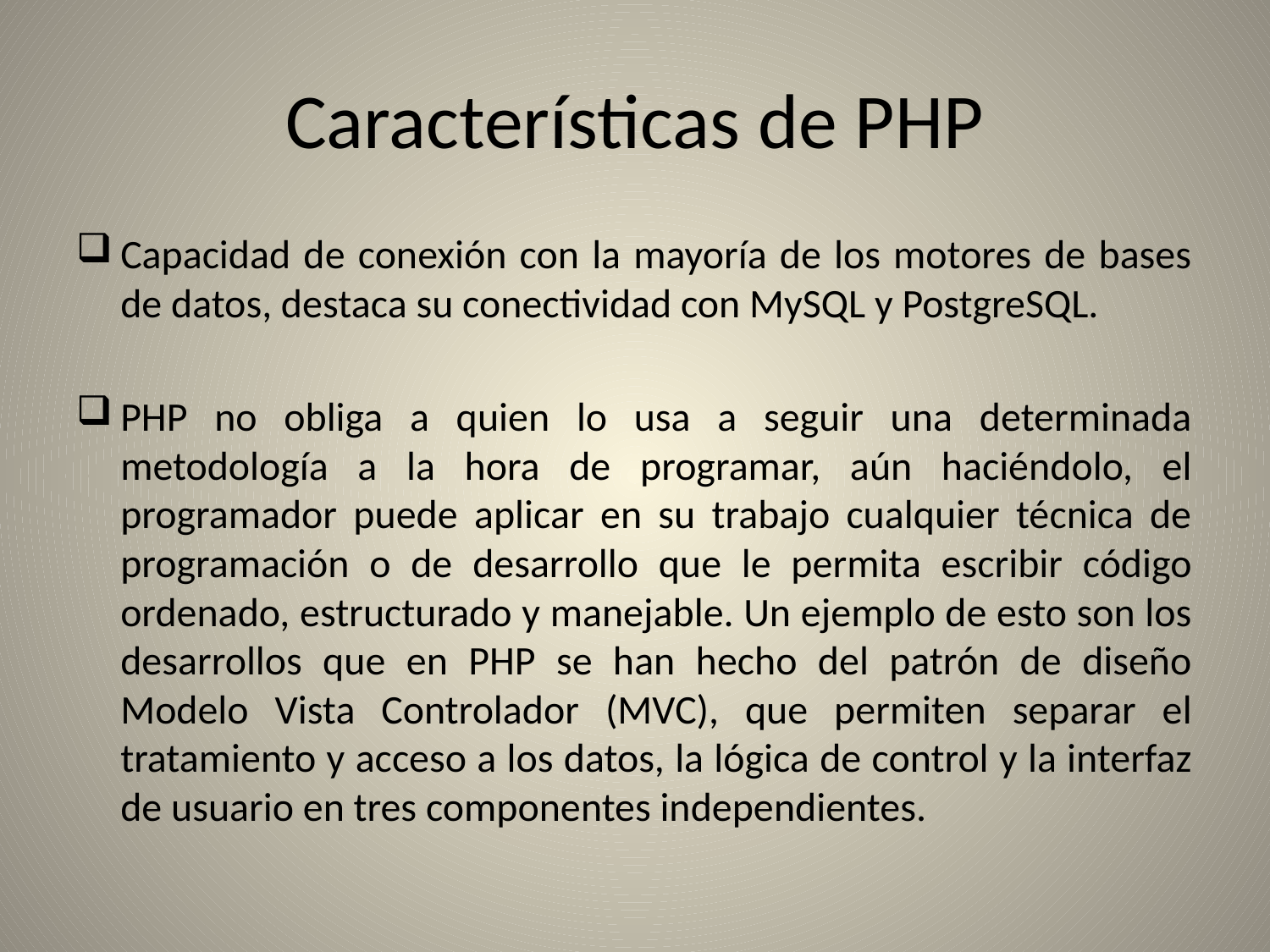

# Características de PHP
Capacidad de conexión con la mayoría de los motores de bases de datos, destaca su conectividad con MySQL y PostgreSQL.

PHP no obliga a quien lo usa a seguir una determinada metodología a la hora de programar, aún haciéndolo, el programador puede aplicar en su trabajo cualquier técnica de programación o de desarrollo que le permita escribir código ordenado, estructurado y manejable. Un ejemplo de esto son los desarrollos que en PHP se han hecho del patrón de diseño Modelo Vista Controlador (MVC), que permiten separar el tratamiento y acceso a los datos, la lógica de control y la interfaz de usuario en tres componentes independientes.